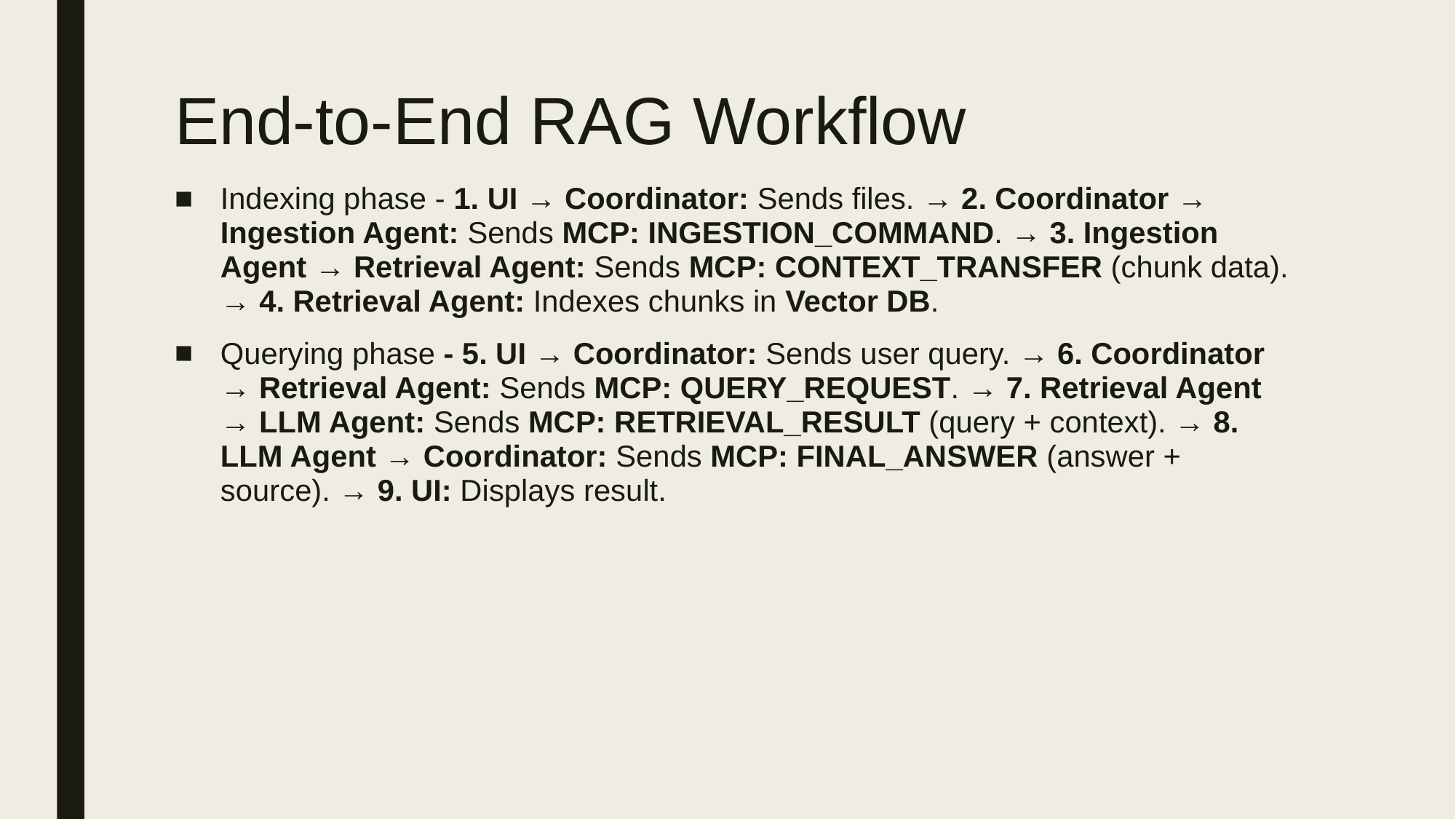

# End-to-End RAG Workflow
Indexing phase - 1. UI → Coordinator: Sends files. → 2. Coordinator → Ingestion Agent: Sends MCP: INGESTION_COMMAND. → 3. Ingestion Agent → Retrieval Agent: Sends MCP: CONTEXT_TRANSFER (chunk data). → 4. Retrieval Agent: Indexes chunks in Vector DB.
Querying phase - 5. UI → Coordinator: Sends user query. → 6. Coordinator → Retrieval Agent: Sends MCP: QUERY_REQUEST. → 7. Retrieval Agent → LLM Agent: Sends MCP: RETRIEVAL_RESULT (query + context). → 8. LLM Agent → Coordinator: Sends MCP: FINAL_ANSWER (answer + source). → 9. UI: Displays result.